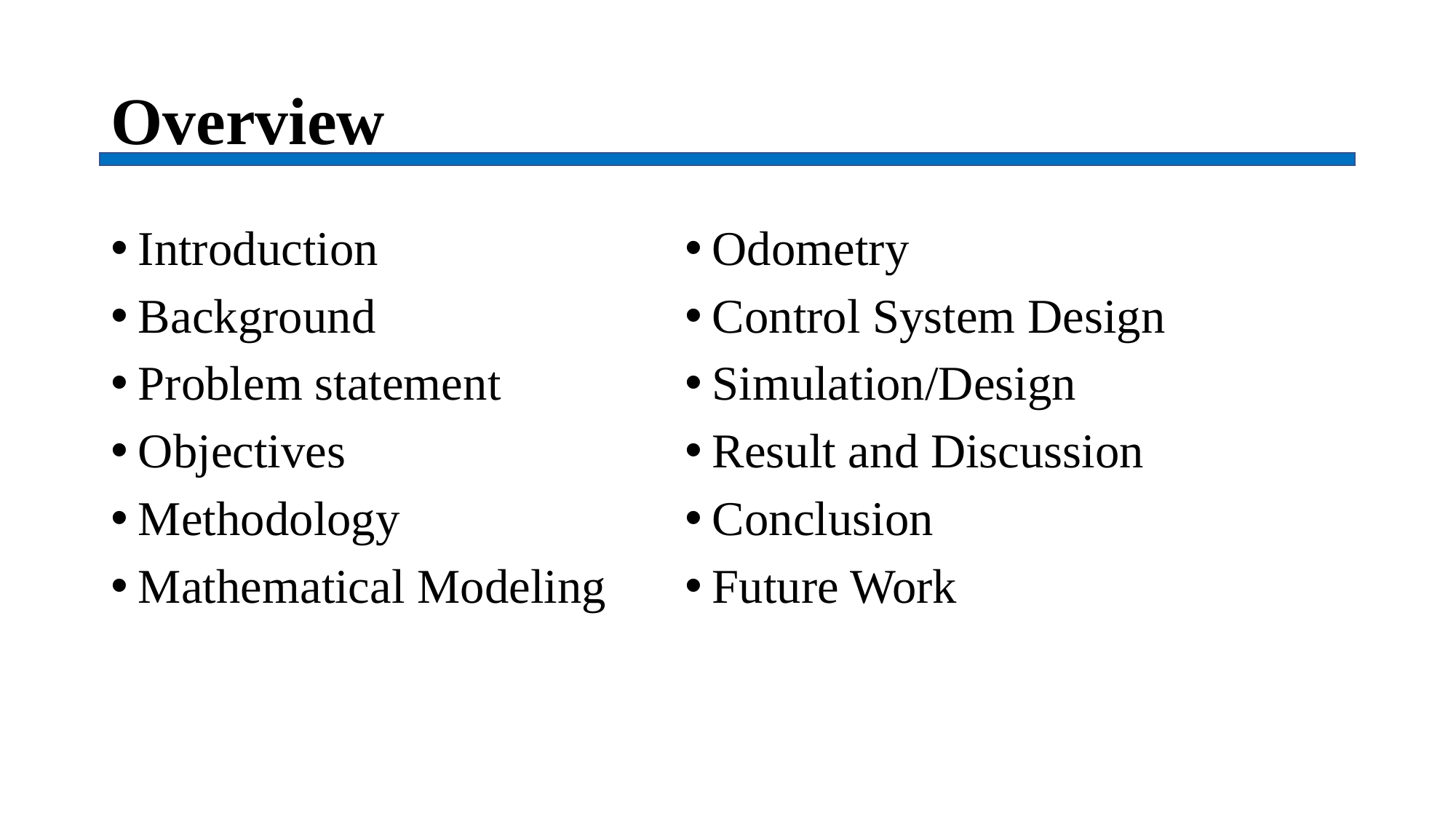

# Overview

Introduction
Background
Problem statement
Objectives
Methodology
Mathematical Modeling

Odometry
Control System Design
Simulation/Design
Result and Discussion
Conclusion
Future Work